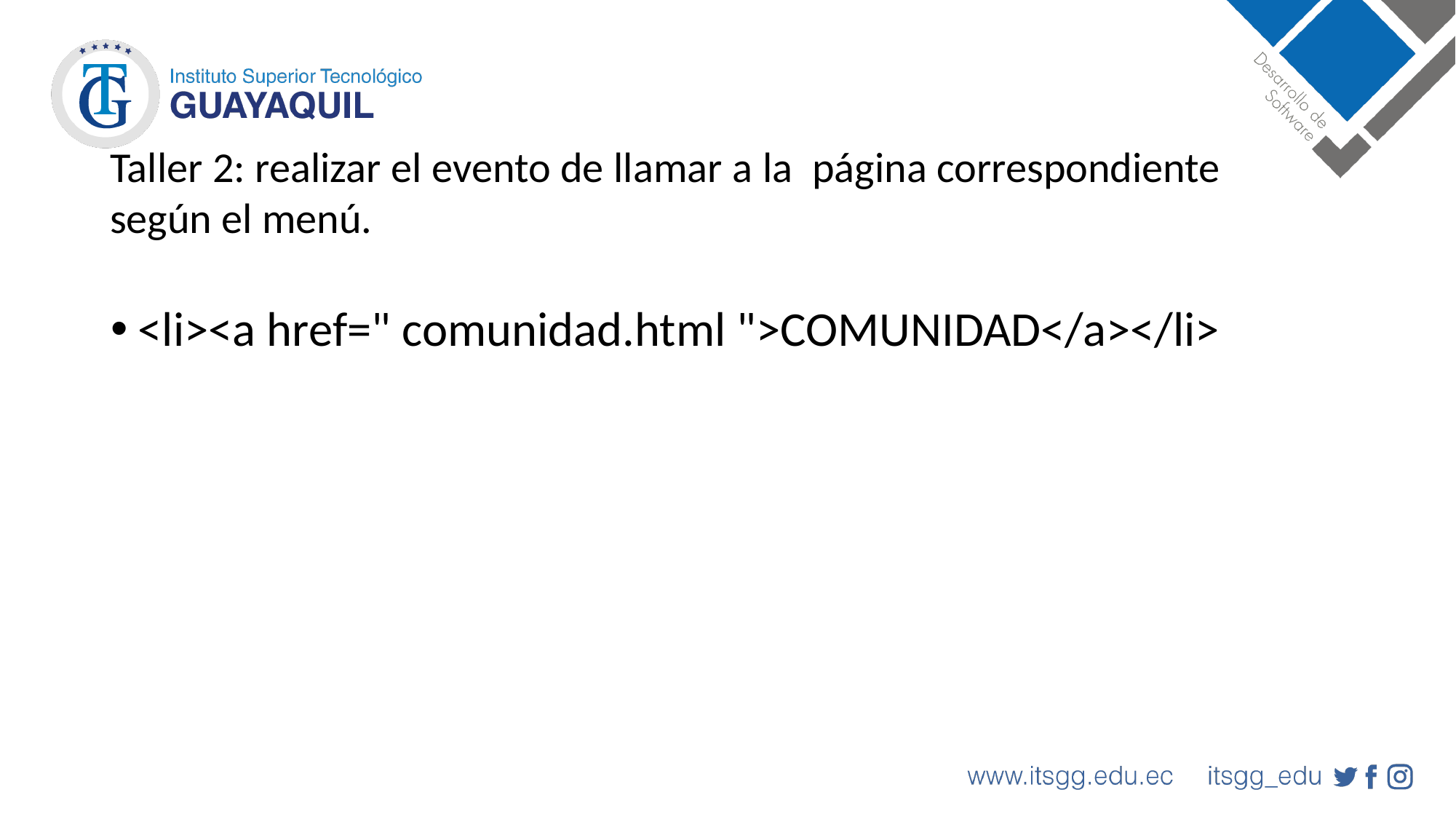

Taller 2: realizar el evento de llamar a la  página correspondiente según el menú.

<li><a href=" comunidad.html ">COMUNIDAD</a></li>